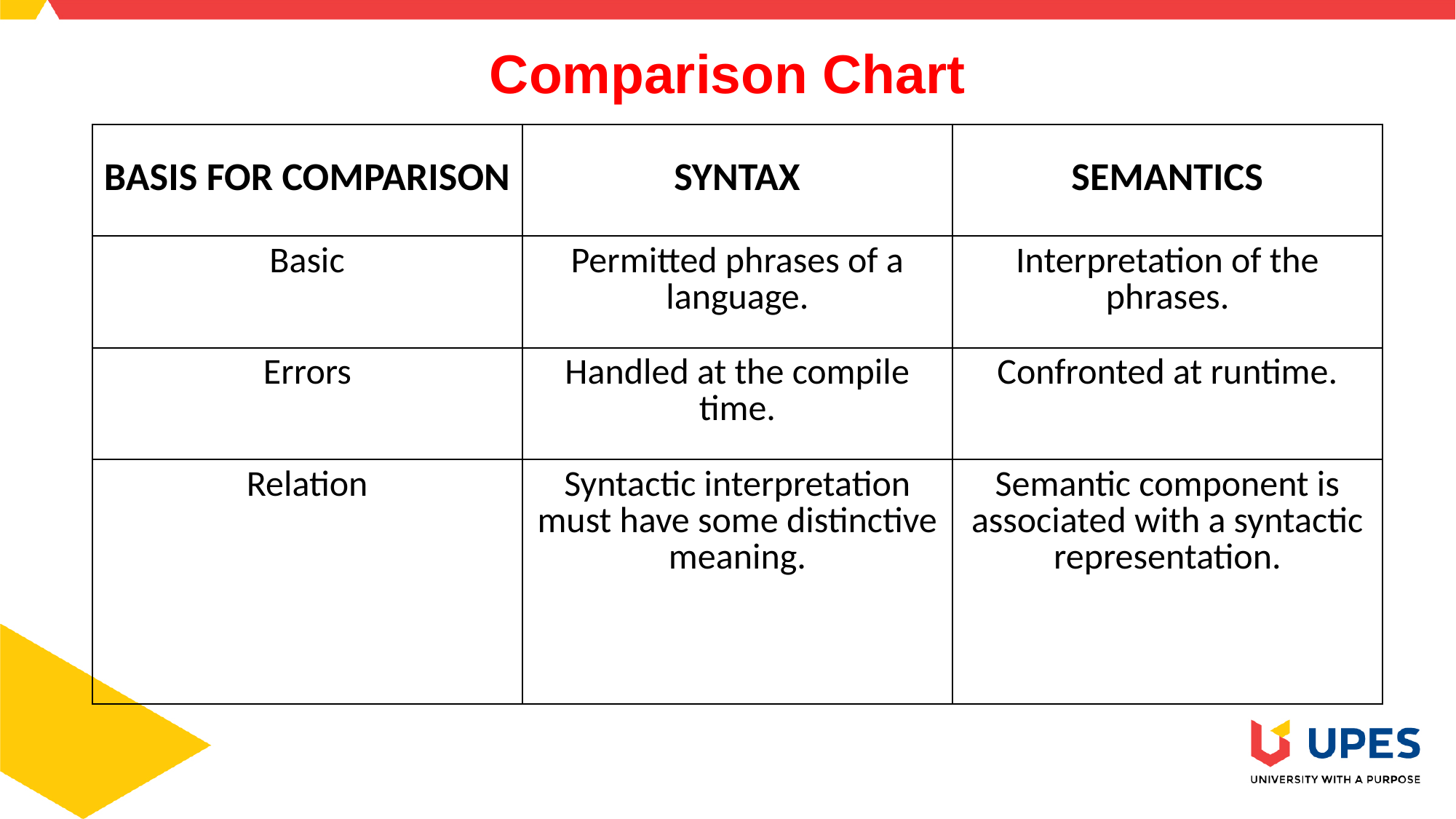

# Comparison Chart
| BASIS FOR COMPARISON | SYNTAX | SEMANTICS |
| --- | --- | --- |
| Basic | Permitted phrases of a language. | Interpretation of the phrases. |
| Errors | Handled at the compile time. | Confronted at runtime. |
| Relation | Syntactic interpretation must have some distinctive meaning. | Semantic component is associated with a syntactic representation. |